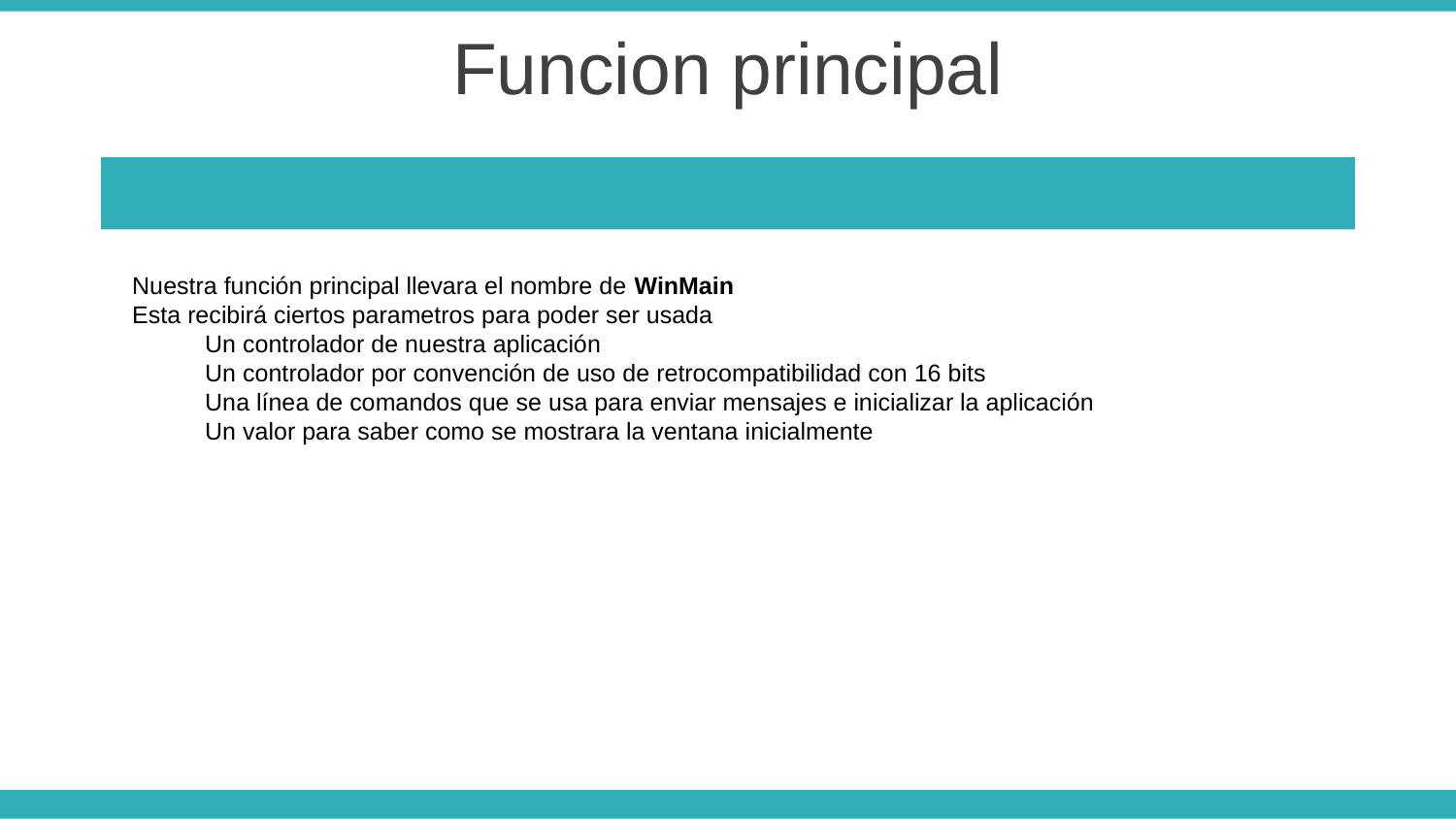

Funcion principal

Nuestra función principal llevara el nombre de WinMain
Esta recibirá ciertos parametros para poder ser usada
Un controlador de nuestra aplicación
Un controlador por convención de uso de retrocompatibilidad con 16 bits
Una línea de comandos que se usa para enviar mensajes e inicializar la aplicación
Un valor para saber como se mostrara la ventana inicialmente